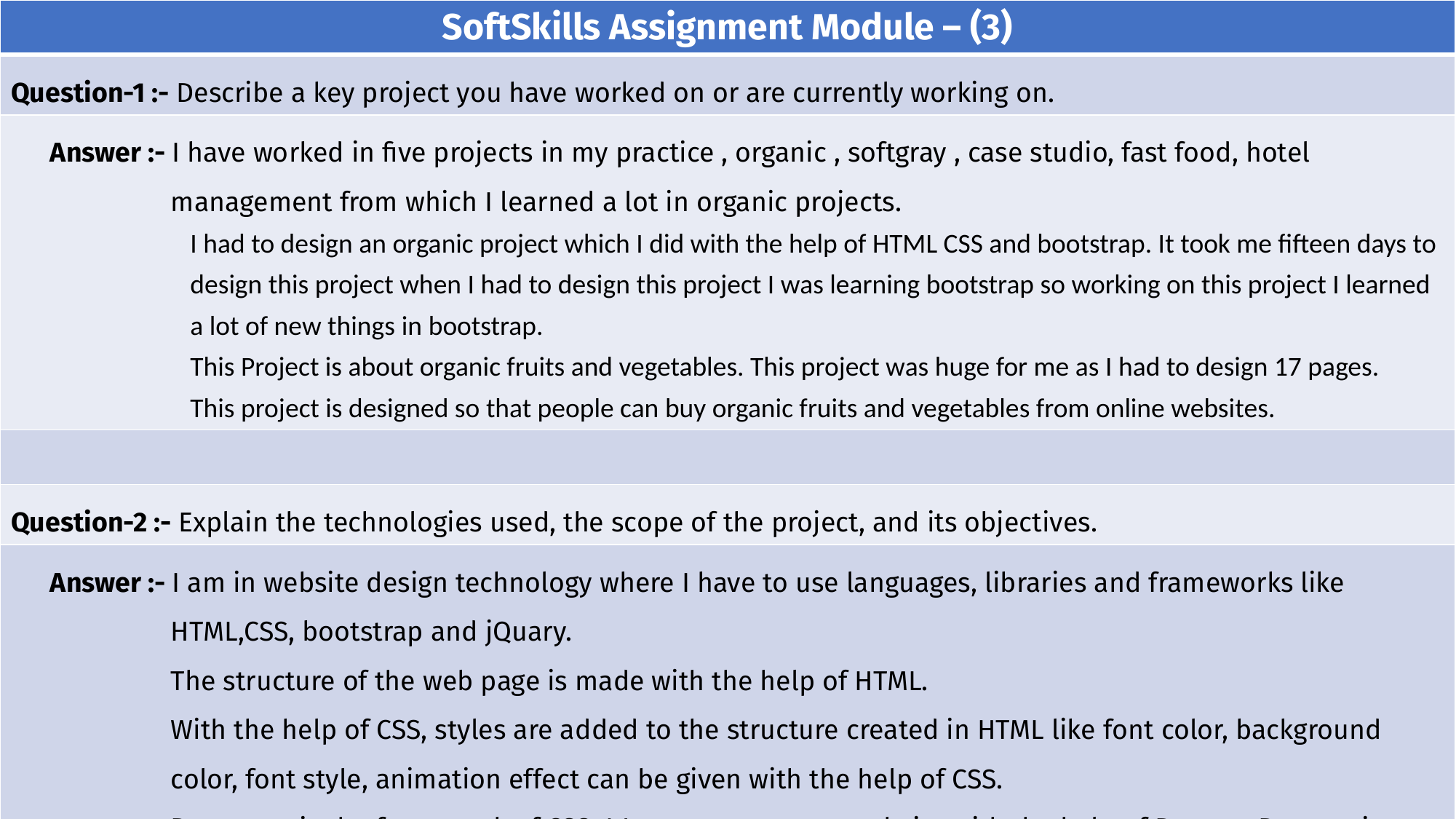

| SoftSkills Assignment Module – (3) |
| --- |
| Question-1 :- Describe a key project you have worked on or are currently working on. |
| Answer :- I have worked in five projects in my practice , organic , softgray , case studio, fast food, hotel management from which I learned a lot in organic projects. I had to design an organic project which I did with the help of HTML CSS and bootstrap. It took me fifteen days to design this project when I had to design this project I was learning bootstrap so working on this project I learned a lot of new things in bootstrap. This Project is about organic fruits and vegetables. This project was huge for me as I had to design 17 pages. This project is designed so that people can buy organic fruits and vegetables from online websites. |
|  |
| Question-2 :- Explain the technologies used, the scope of the project, and its objectives. |
| Answer :- I am in website design technology where I have to use languages, libraries and frameworks like HTML,CSS, bootstrap and jQuary. The structure of the web page is made with the help of HTML. With the help of CSS, styles are added to the structure created in HTML like font color, background color, font style, animation effect can be given with the help of CSS. Bootstrap is the framework of CSS. It's easy to create a website with the help of Booster Booster is built with vanilla script It's easy to create a responsive web page with the help of bootstrap. Project scope is the blueprint of how a site designer will create a client's website. The project scope is a written plan for design companies to take a clients' initial site ideas through to implementation. The scope of a design project refers to the specific goals, deliverables, and tasks that need to be completed to successfully achieve the project objectives. |
|  |
| Question-3 :- Highlight the challenges faced and how you addressed them, showcasing your problem solving skills. |
| Answer :- I am in website design technology I was working on a project, I had to make a card I had to make the card in such a way that it becomes auto responsive in all devices without writing media queries. While creating that card, I had to create a card without giving height and width I tried a lot to create that card, but some problem was that the card was not responsive and I didn't find the solution from youtube and google. I had to create that card with html CSS and bootstrap, it took me two hours to create that card, then the card was created in CSS with a property called padding and margin and it became auto responsive in all devices that created it. Since that card was new to me, I learned a lot from it and learned how to solve any kind of card making problem. |
|  |